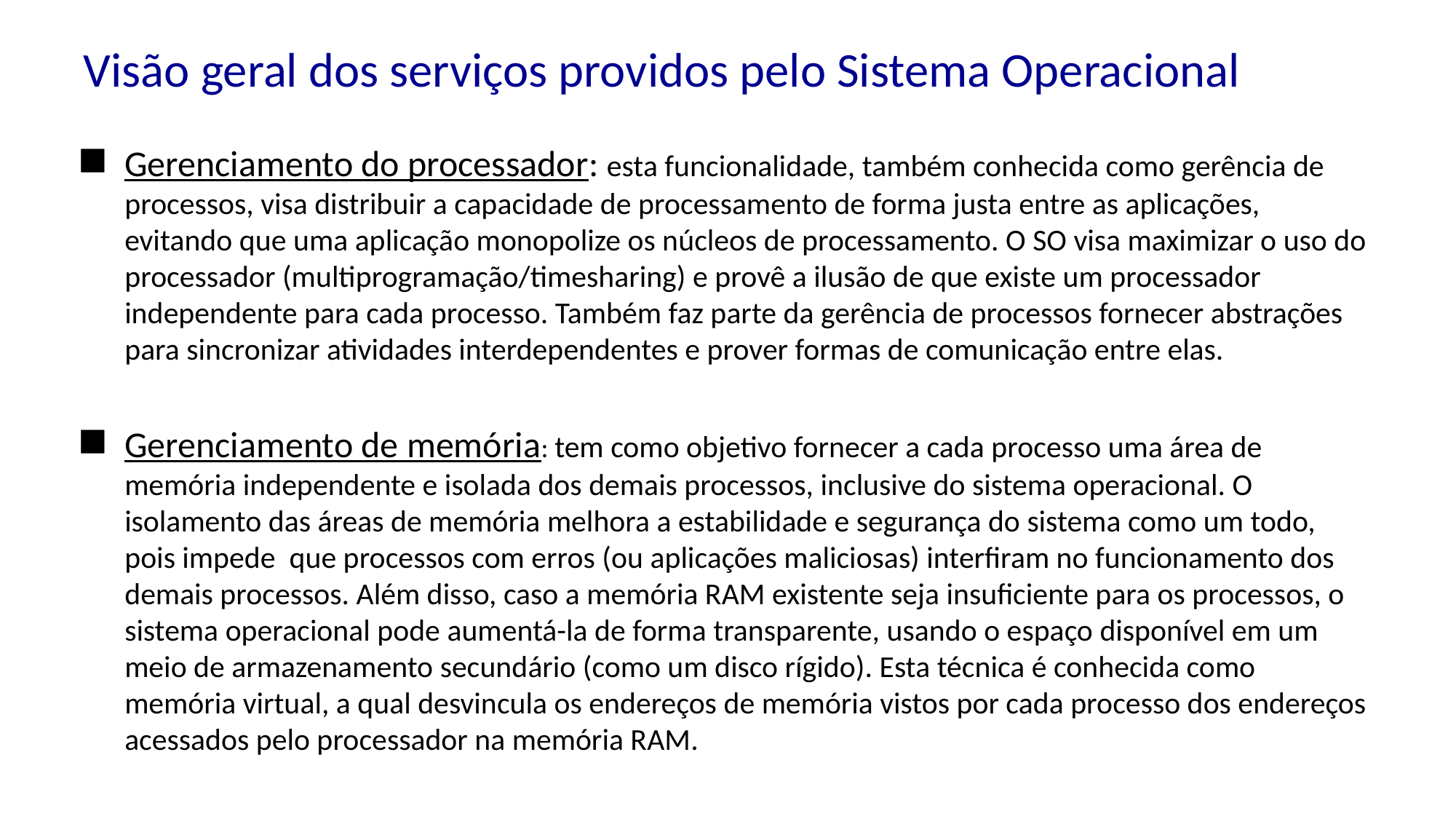

# Visão geral dos serviços providos pelo Sistema Operacional
Gerenciamento do processador: esta funcionalidade, também conhecida como gerência de processos, visa distribuir a capacidade de processamento de forma justa entre as aplicações, evitando que uma aplicação monopolize os núcleos de processamento. O SO visa maximizar o uso do processador (multiprogramação/timesharing) e provê a ilusão de que existe um processador independente para cada processo. Também faz parte da gerência de processos fornecer abstrações para sincronizar atividades interdependentes e prover formas de comunicação entre elas.

Gerenciamento de memória: tem como objetivo fornecer a cada processo uma área de memória independente e isolada dos demais processos, inclusive do sistema operacional. O isolamento das áreas de memória melhora a estabilidade e segurança do sistema como um todo, pois impede  que processos com erros (ou aplicações maliciosas) interfiram no funcionamento dos demais processos. Além disso, caso a memória RAM existente seja insuficiente para os processos, o sistema operacional pode aumentá-la de forma transparente, usando o espaço disponível em um meio de armazenamento secundário (como um disco rígido). Esta técnica é conhecida como memória virtual, a qual desvincula os endereços de memória vistos por cada processo dos endereços acessados pelo processador na memória RAM.